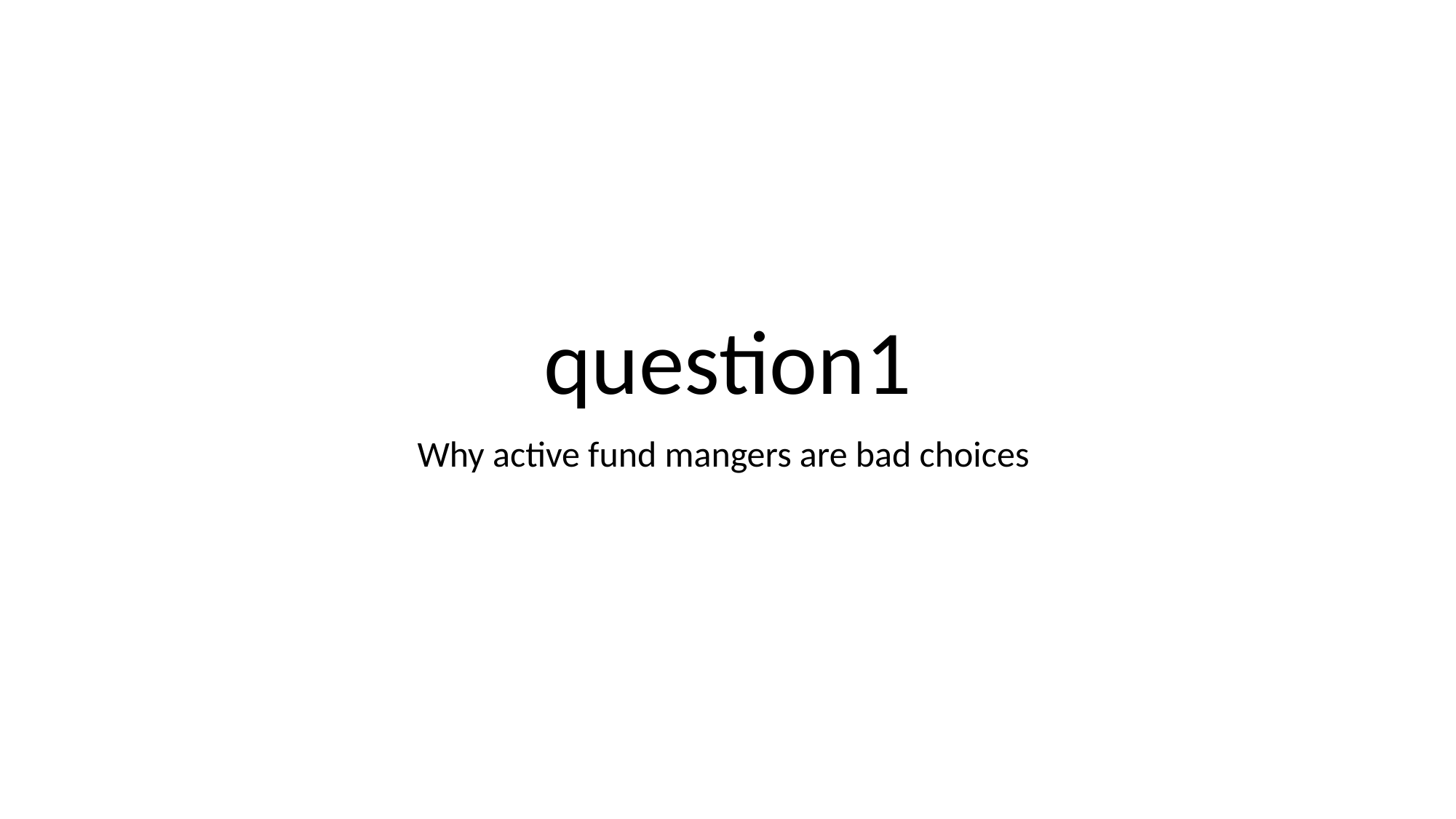

# question1
Why active fund mangers are bad choices